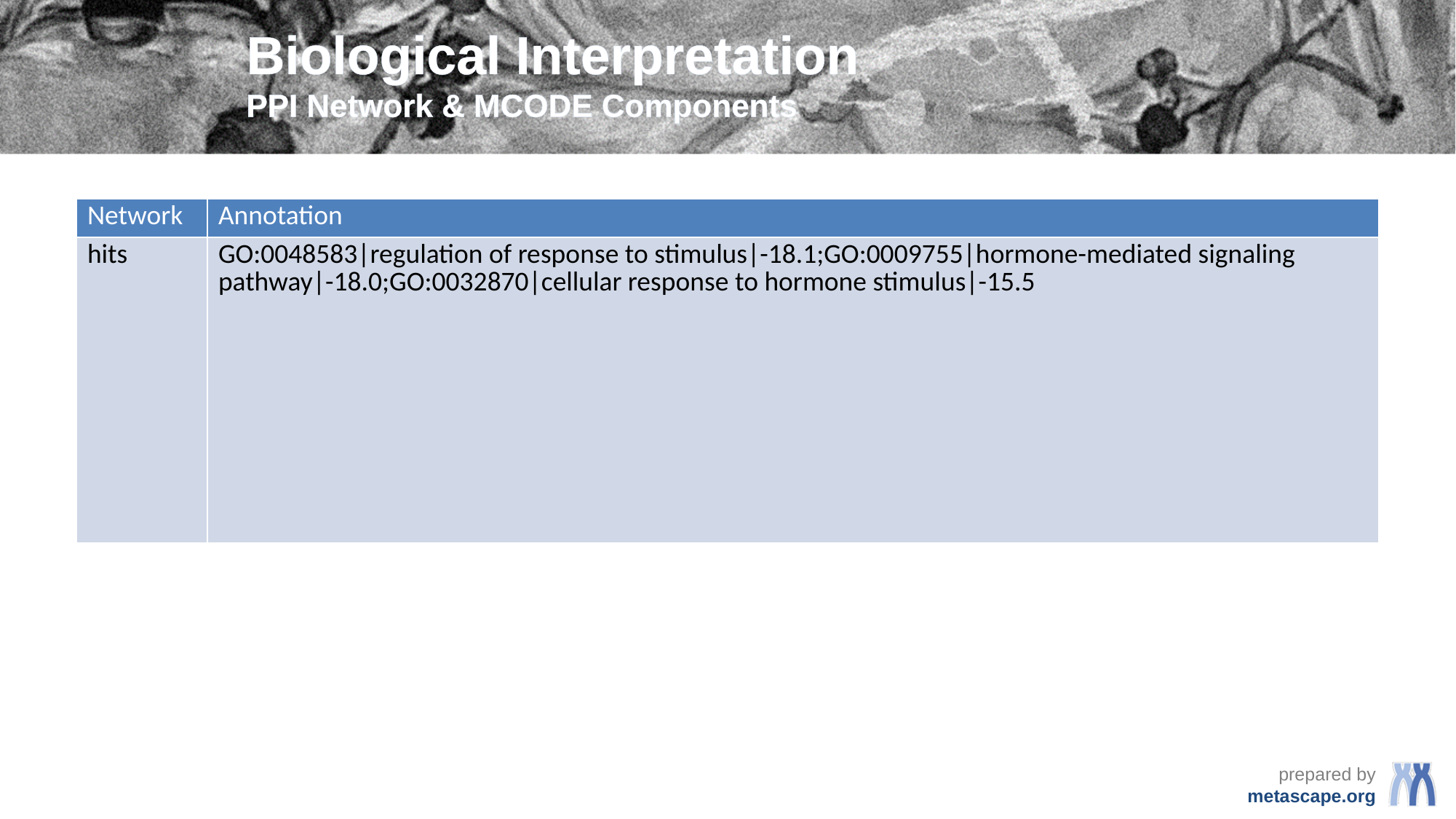

# Biological Interpretation PPI Network & MCODE Components
| Network | Annotation |
| --- | --- |
| hits | GO:0048583|regulation of response to stimulus|-18.1;GO:0009755|hormone-mediated signaling pathway|-18.0;GO:0032870|cellular response to hormone stimulus|-15.5 |